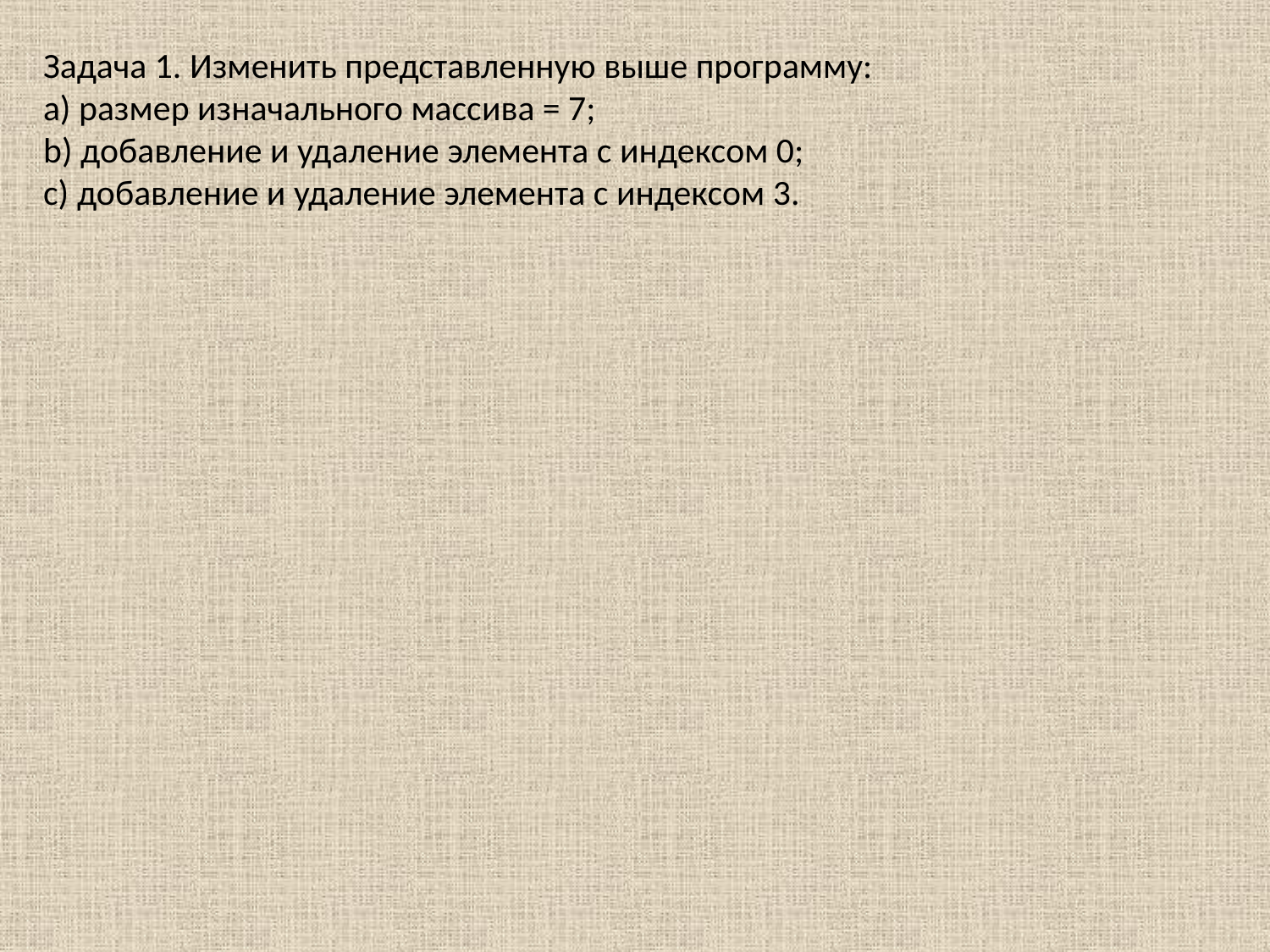

Задача 1. Изменить представленную выше программу:
a) размер изначального массива = 7;
b) добавление и удаление элемента с индексом 0;
c) добавление и удаление элемента с индексом 3.